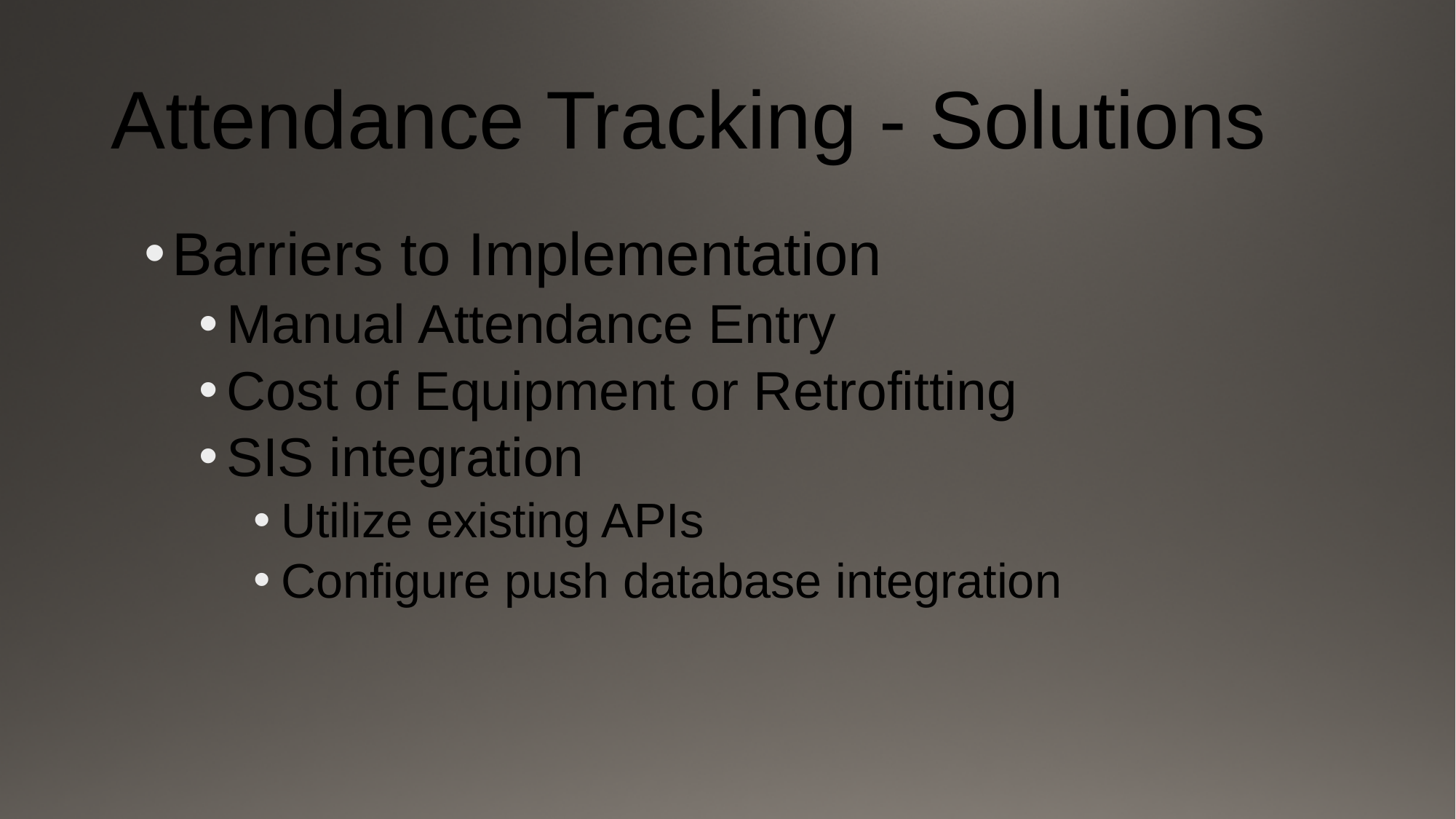

# Attendance Tracking - Solutions
Barriers to Implementation
Manual Attendance Entry
Cost of Equipment or Retrofitting
SIS integration
Utilize existing APIs
Configure push database integration